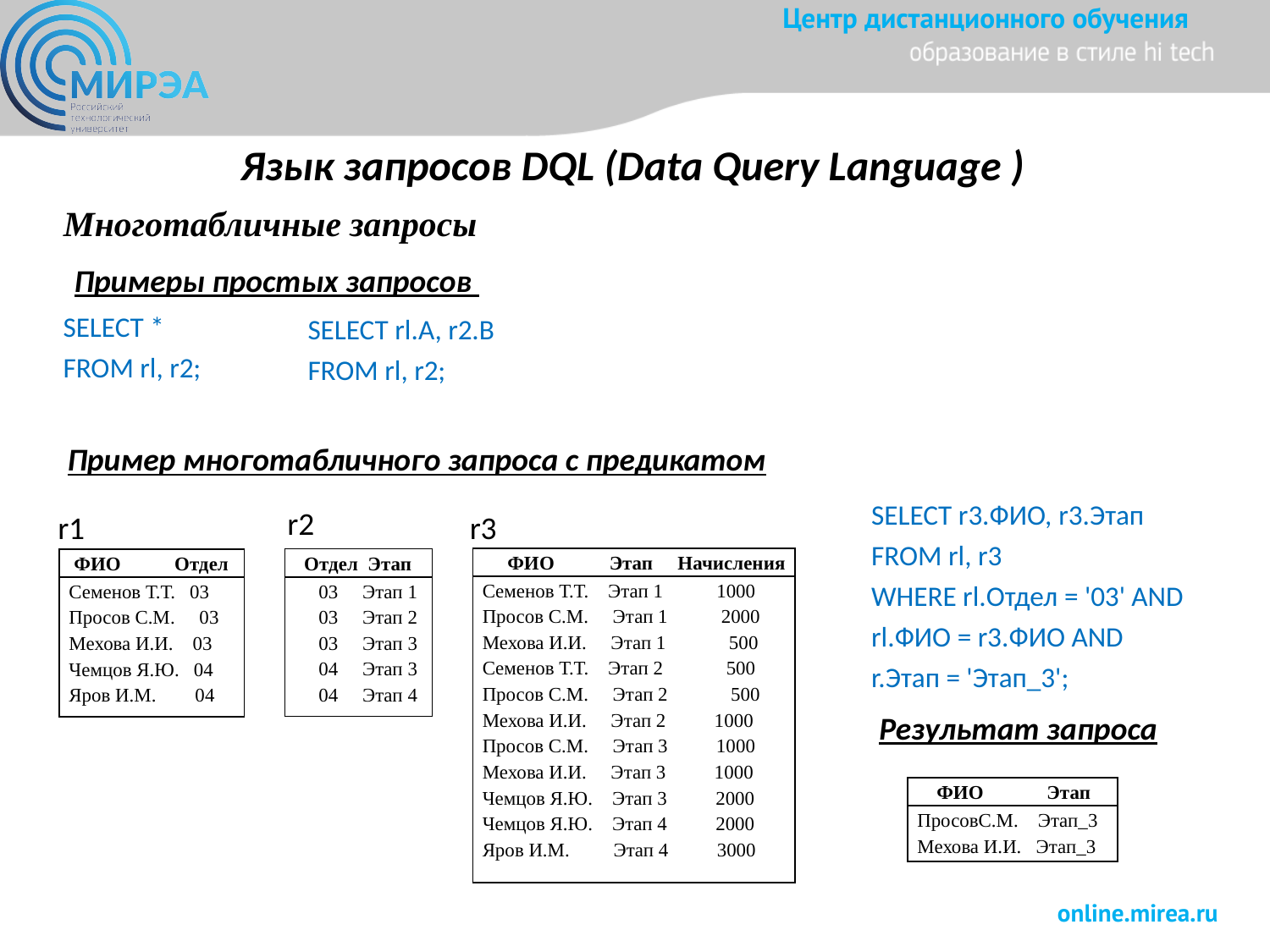

# Язык запросов DQL (Data Query Language )
Многотабличные запросы
Примеры простых запросов
SELECT *
FROM rl, r2;
SELECT rl.A, r2.B
FROM rl, r2;
Пример многотабличного запроса с предикатом
SELECT r3.ФИО, r3.Этап
FROM rl, r3
WHERE rl.Отдел = '03' AND
rl.ФИО = r3.ФИО AND
r.Этап = 'Этап_3';
r2
r1
r3
| ФИО Этап Начисления |
| --- |
| Семенов Т.Т. Этап 1 1000 Просов С.М. Этап 1 2000 Мехова И.И. Этап 1 500 Семенов Т.Т. Этап 2 500 Просов С.М. Этап 2 500 Мехова И.И. Этап 2 1000 Просов С.М. Этап 3 1000 Мехова И.И. Этап 3 1000 Чемцов Я.Ю. Этап 3 2000 Чемцов Я.Ю. Этап 4 2000 Яров И.М. Этап 4 3000 |
| Отдел Этап |
| --- |
| 03 Этап 1 03 Этап 2 03 Этап 3 04 Этап 3 04 Этап 4 |
| ФИО Отдел |
| --- |
| Семенов Т.Т. 03 Просов С.М. 03 Мехова И.И. 03 Чемцов Я.Ю. 04 Яров И.М. 04 |
Результат запроса
| ФИО Этап |
| --- |
| ПросовС.М. Этап\_3 Мехова И.И. Этап\_3 |